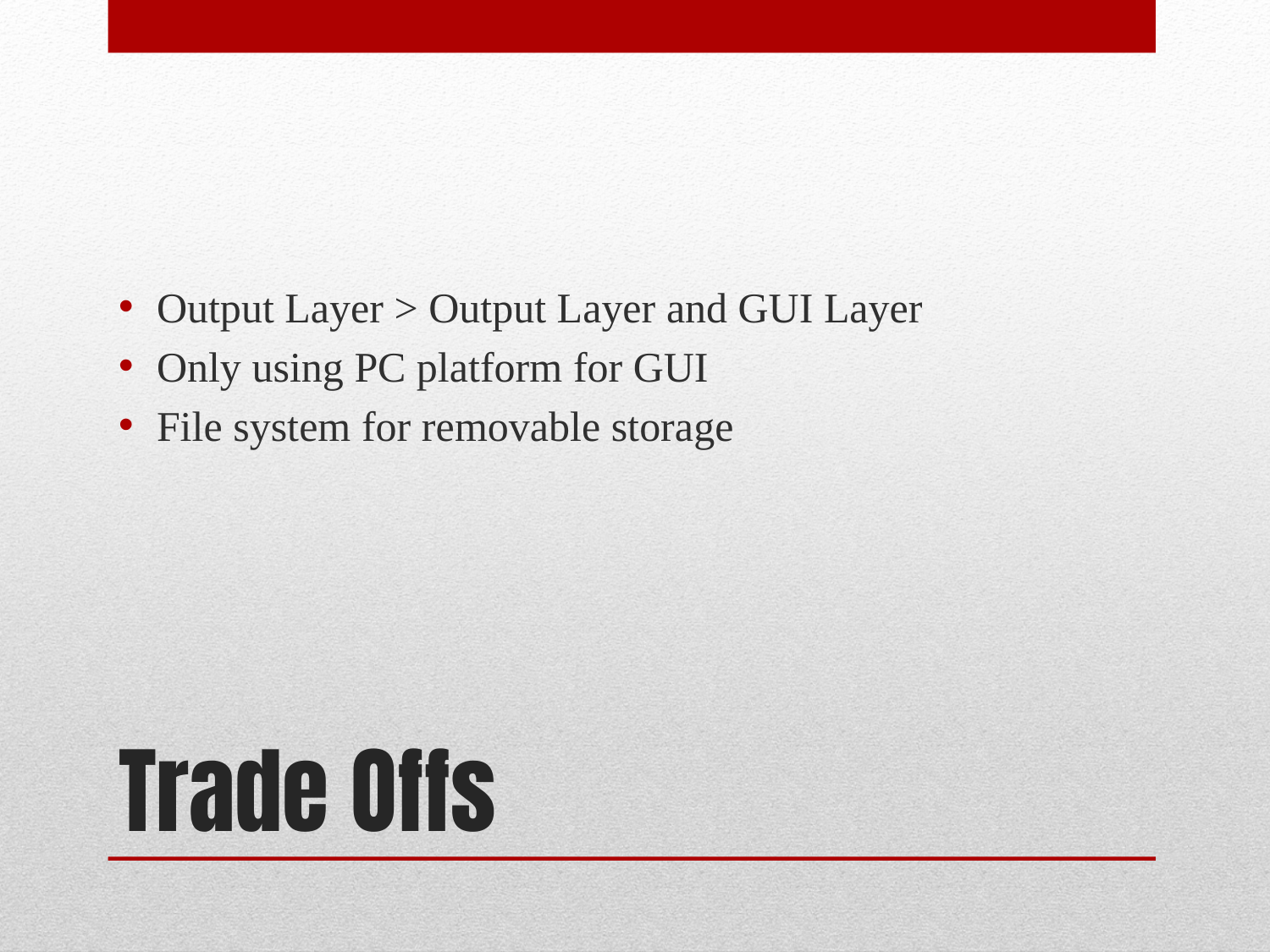

Output Layer > Output Layer and GUI Layer
Only using PC platform for GUI
File system for removable storage
# Trade Offs